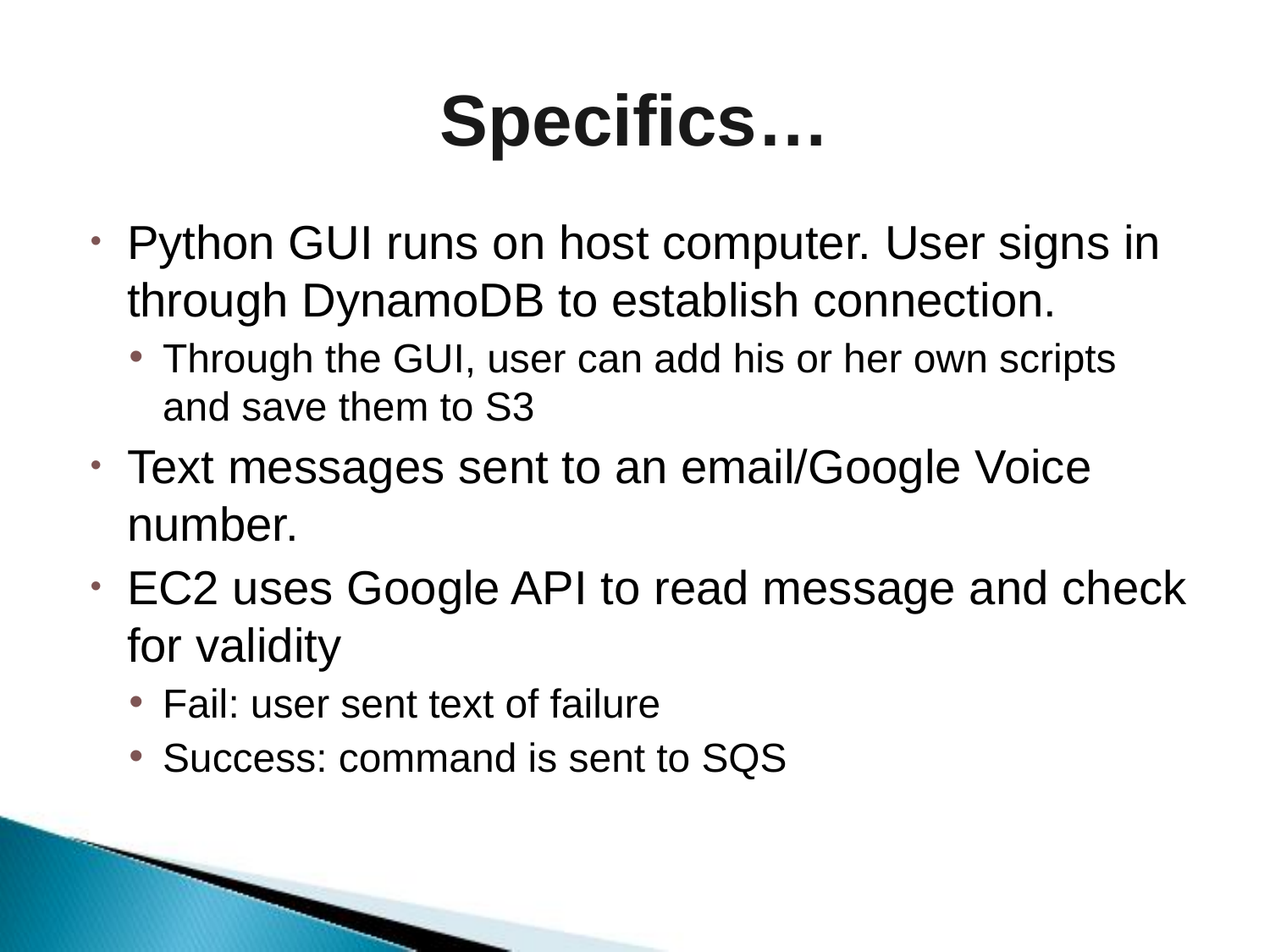

# Specifics…
Python GUI runs on host computer. User signs in through DynamoDB to establish connection.
Through the GUI, user can add his or her own scripts and save them to S3
Text messages sent to an email/Google Voice number.
EC2 uses Google API to read message and check for validity
Fail: user sent text of failure
Success: command is sent to SQS